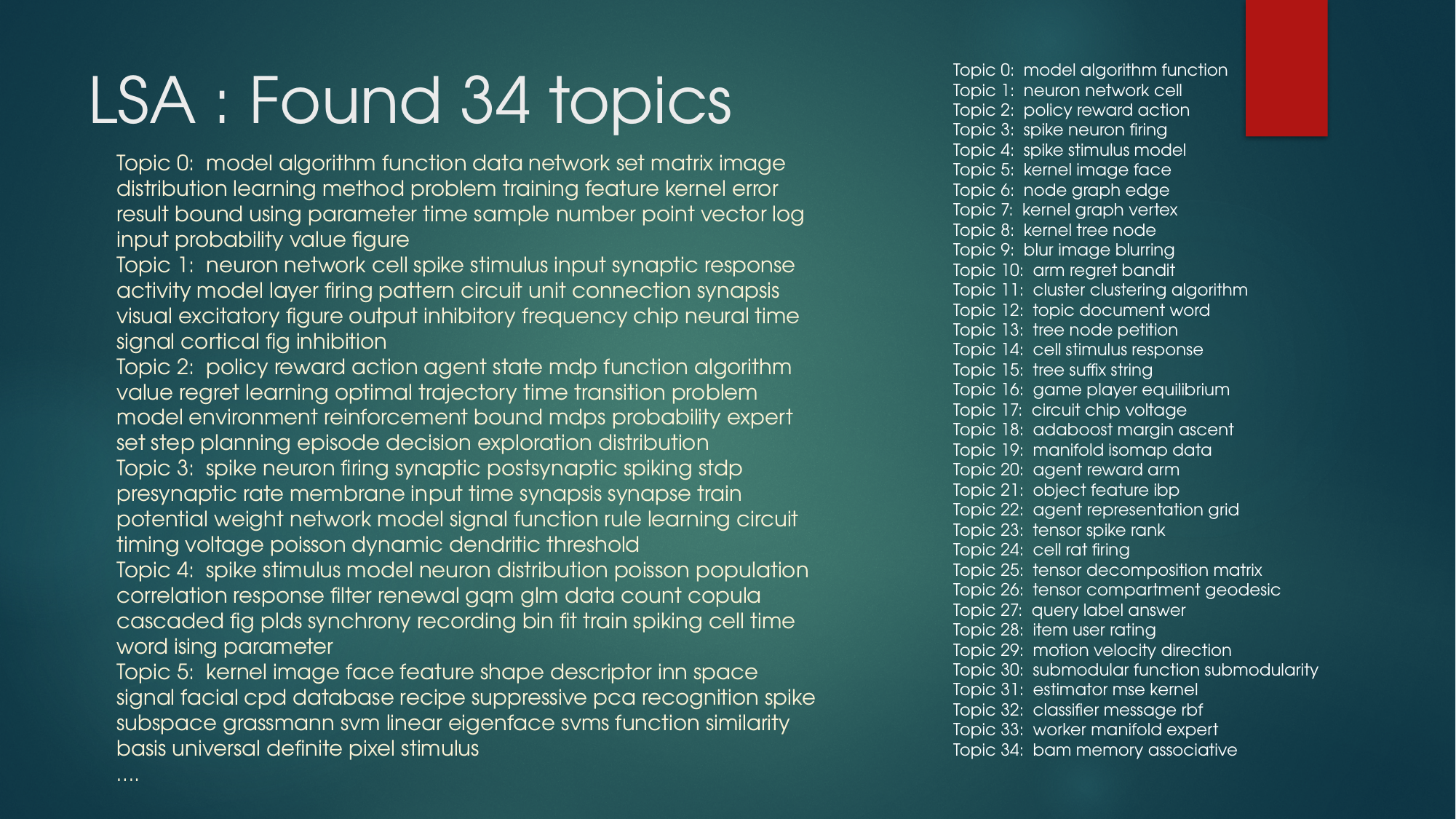

# LSA : Found 34 topics
Topic 0:  model algorithm function
Topic 1:  neuron network cell
Topic 2:  policy reward action
Topic 3:  spike neuron firing
Topic 4:  spike stimulus model
Topic 5:  kernel image face
Topic 6:  node graph edge
Topic 7:  kernel graph vertex
Topic 8:  kernel tree node
Topic 9:  blur image blurring
Topic 10:  arm regret bandit
Topic 11:  cluster clustering algorithm
Topic 12:  topic document word
Topic 13:  tree node petition
Topic 14:  cell stimulus response
Topic 15:  tree suffix string
Topic 16:  game player equilibrium
Topic 17:  circuit chip voltage
Topic 18:  adaboost margin ascent
Topic 19:  manifold isomap data
Topic 20:  agent reward arm
Topic 21:  object feature ibp
Topic 22:  agent representation grid
Topic 23:  tensor spike rank
Topic 24:  cell rat firing
Topic 25:  tensor decomposition matrix
Topic 26:  tensor compartment geodesic
Topic 27:  query label answer
Topic 28:  item user rating
Topic 29:  motion velocity direction
Topic 30:  submodular function submodularity
Topic 31:  estimator mse kernel
Topic 32:  classifier message rbf
Topic 33:  worker manifold expert
Topic 34:  bam memory associative
Topic 0:  model algorithm function data network set matrix image distribution learning method problem training feature kernel error result bound using parameter time sample number point vector log input probability value figure
Topic 1:  neuron network cell spike stimulus input synaptic response activity model layer firing pattern circuit unit connection synapsis visual excitatory figure output inhibitory frequency chip neural time signal cortical fig inhibition
Topic 2:  policy reward action agent state mdp function algorithm value regret learning optimal trajectory time transition problem model environment reinforcement bound mdps probability expert set step planning episode decision exploration distribution
Topic 3:  spike neuron firing synaptic postsynaptic spiking stdp presynaptic rate membrane input time synapsis synapse train potential weight network model signal function rule learning circuit timing voltage poisson dynamic dendritic threshold
Topic 4:  spike stimulus model neuron distribution poisson population correlation response filter renewal gqm glm data count copula cascaded fig plds synchrony recording bin fit train spiking cell time word ising parameter
Topic 5:  kernel image face feature shape descriptor inn space signal facial cpd database recipe suppressive pca recognition spike subspace grassmann svm linear eigenface svms function similarity basis universal definite pixel stimulus
….